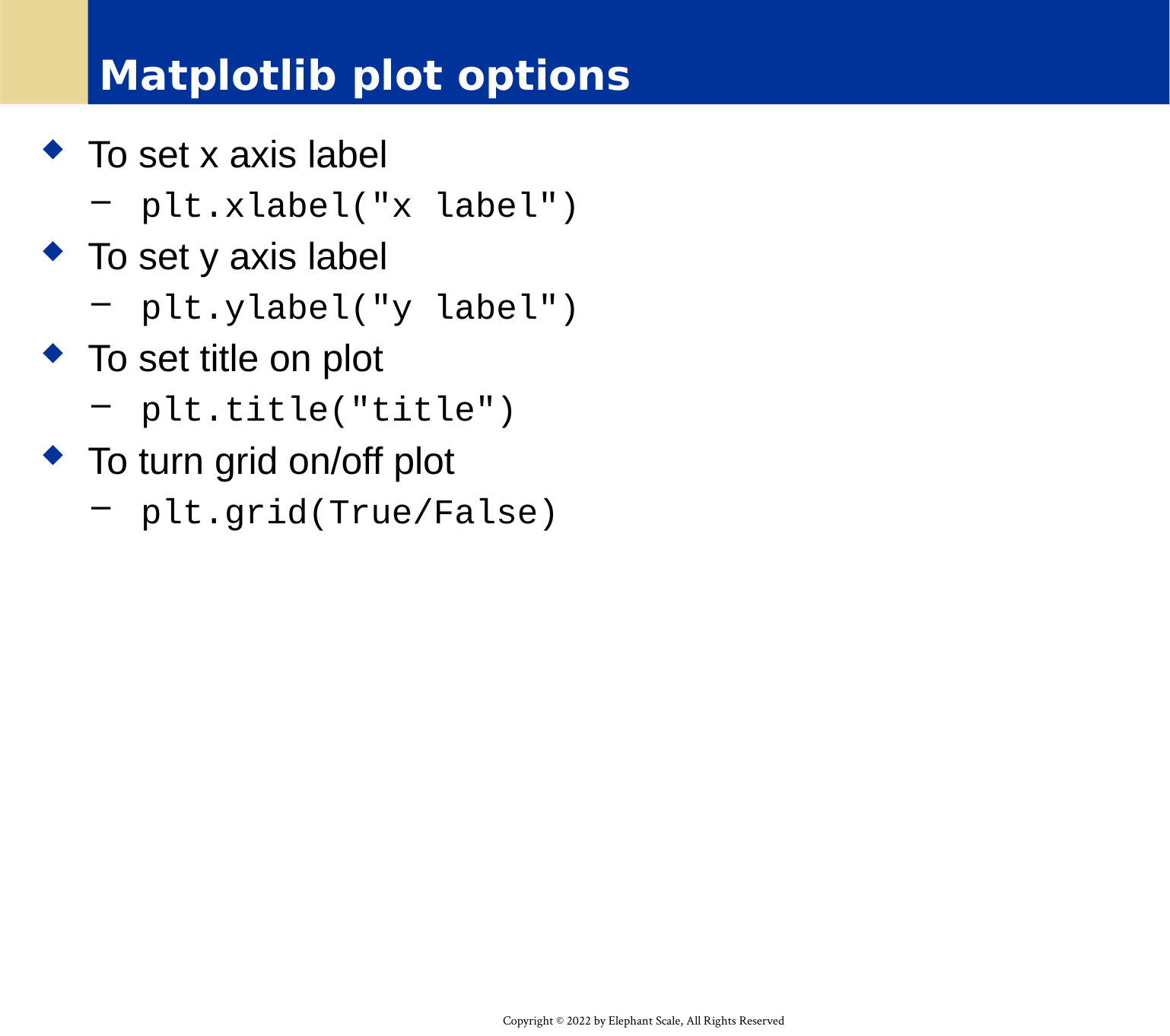

# Matplotlib plot options
 To set x axis label
 plt.xlabel("x label")
 To set y axis label
 plt.ylabel("y label")
 To set title on plot
 plt.title("title")
 To turn grid on/off plot
 plt.grid(True/False)
Copyright © 2022 by Elephant Scale, All Rights Reserved